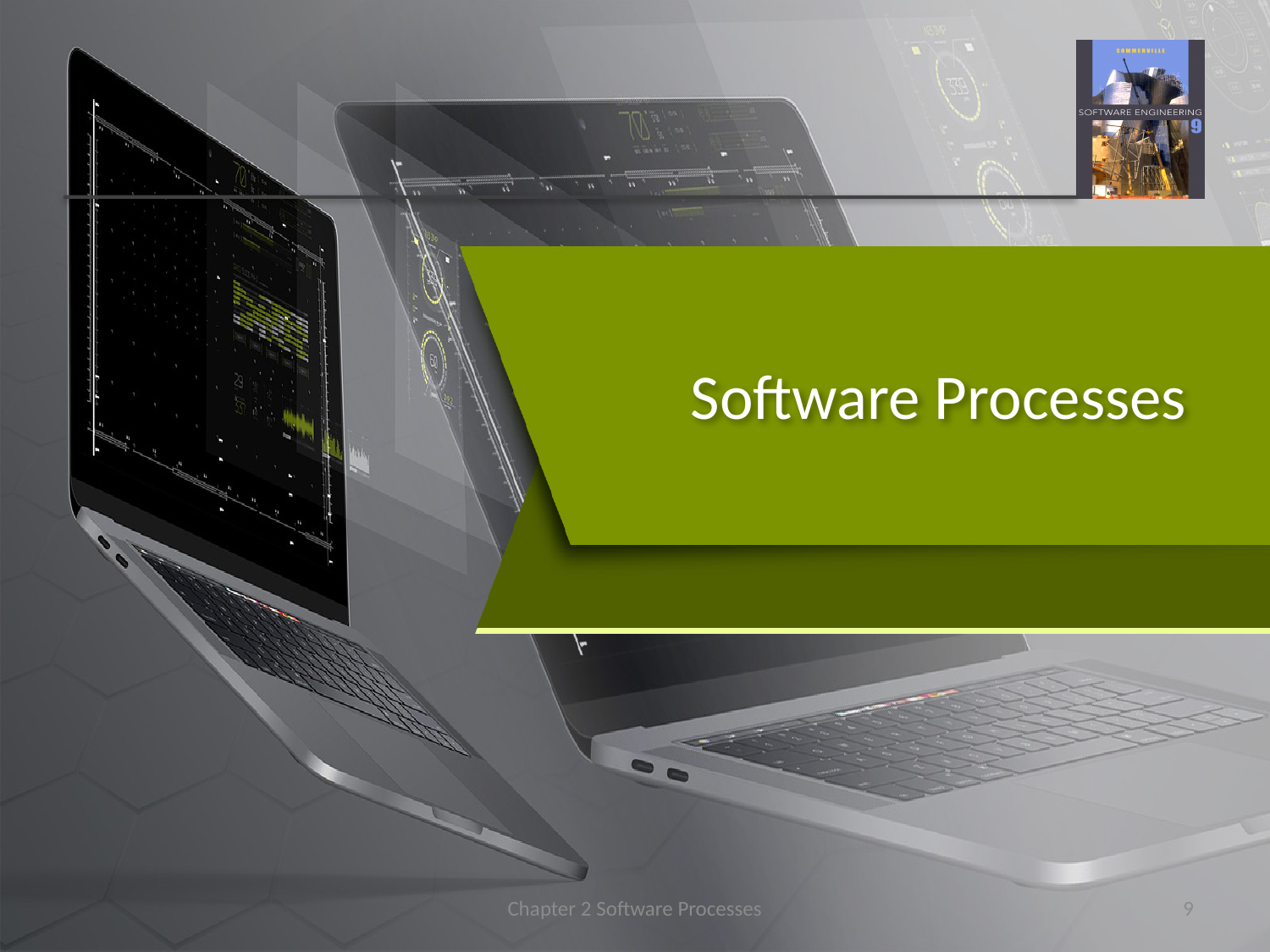

# Software Processes

Chapter 2 Software Processes
9